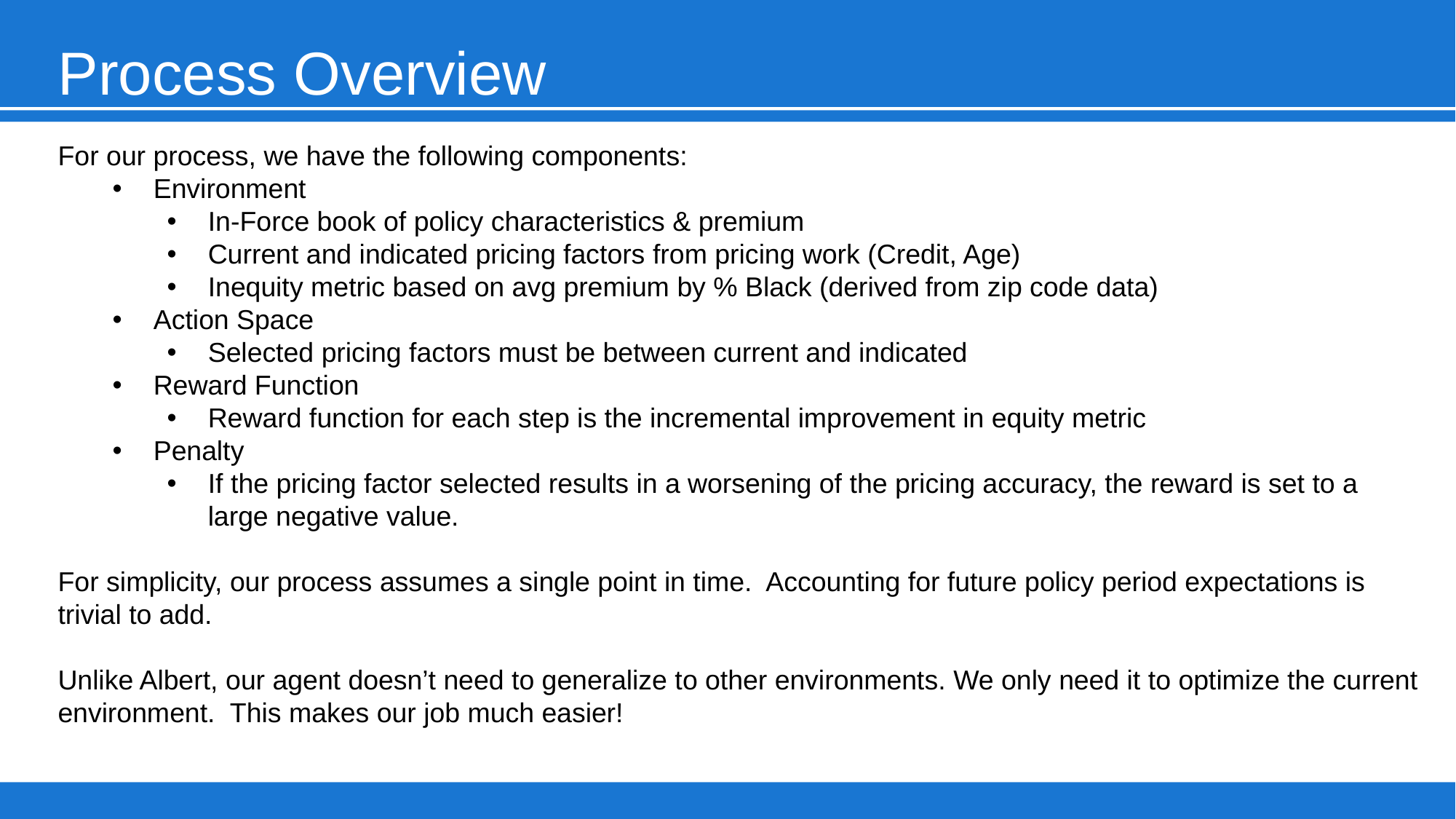

# Process Overview
For our process, we have the following components:
Environment
In-Force book of policy characteristics & premium
Current and indicated pricing factors from pricing work (Credit, Age)
Inequity metric based on avg premium by % Black (derived from zip code data)
Action Space
Selected pricing factors must be between current and indicated
Reward Function
Reward function for each step is the incremental improvement in equity metric
Penalty
If the pricing factor selected results in a worsening of the pricing accuracy, the reward is set to a large negative value.

For simplicity, our process assumes a single point in time.  Accounting for future policy period expectations is trivial to add.

Unlike Albert, our agent doesn’t need to generalize to other environments. We only need it to optimize the current environment.  This makes our job much easier!